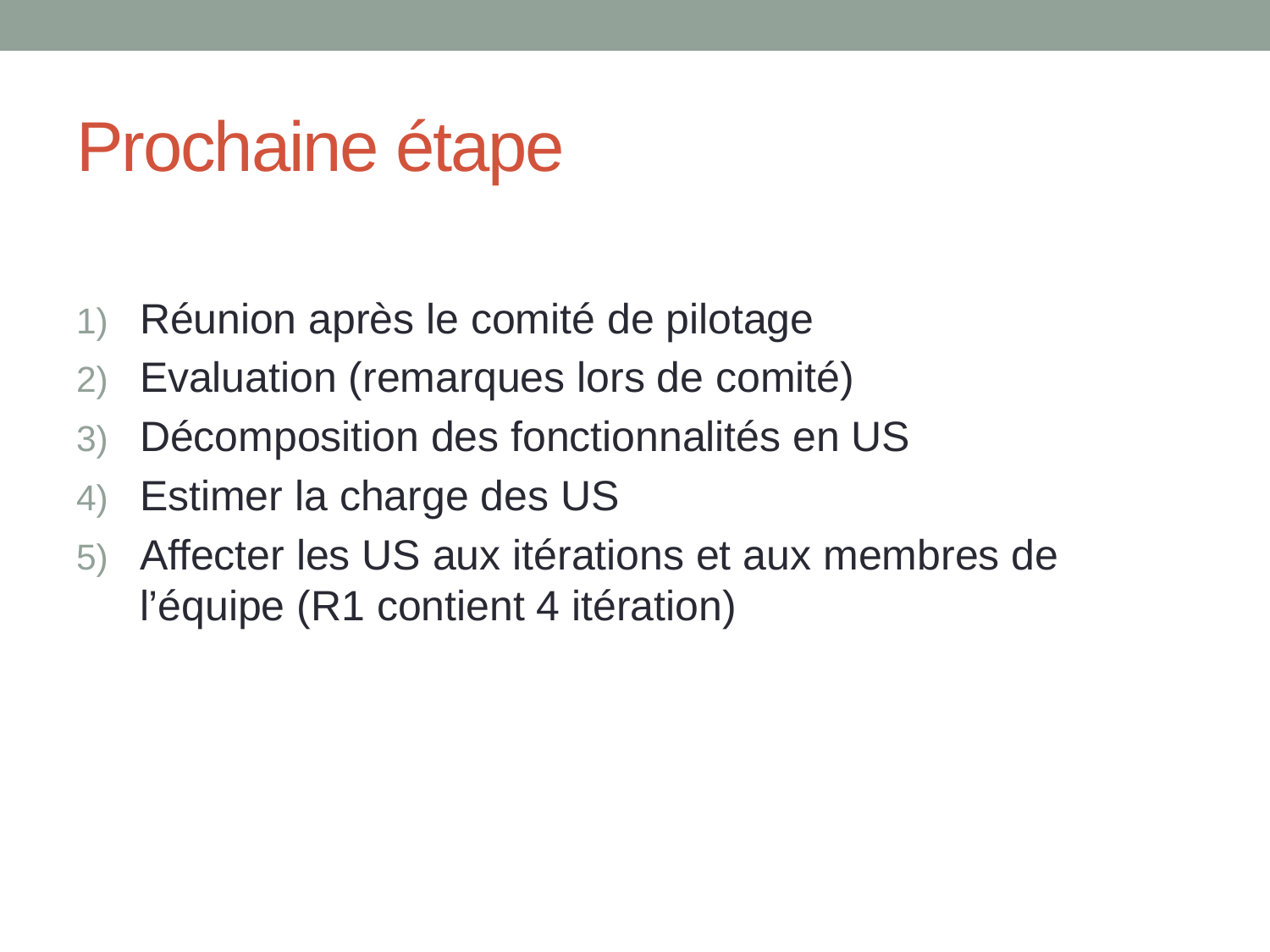

# Prochaine étape
Réunion après le comité de pilotage
Evaluation (remarques lors de comité)
Décomposition des fonctionnalités en US
Estimer la charge des US
Affecter les US aux itérations et aux membres de l’équipe (R1 contient 4 itération)